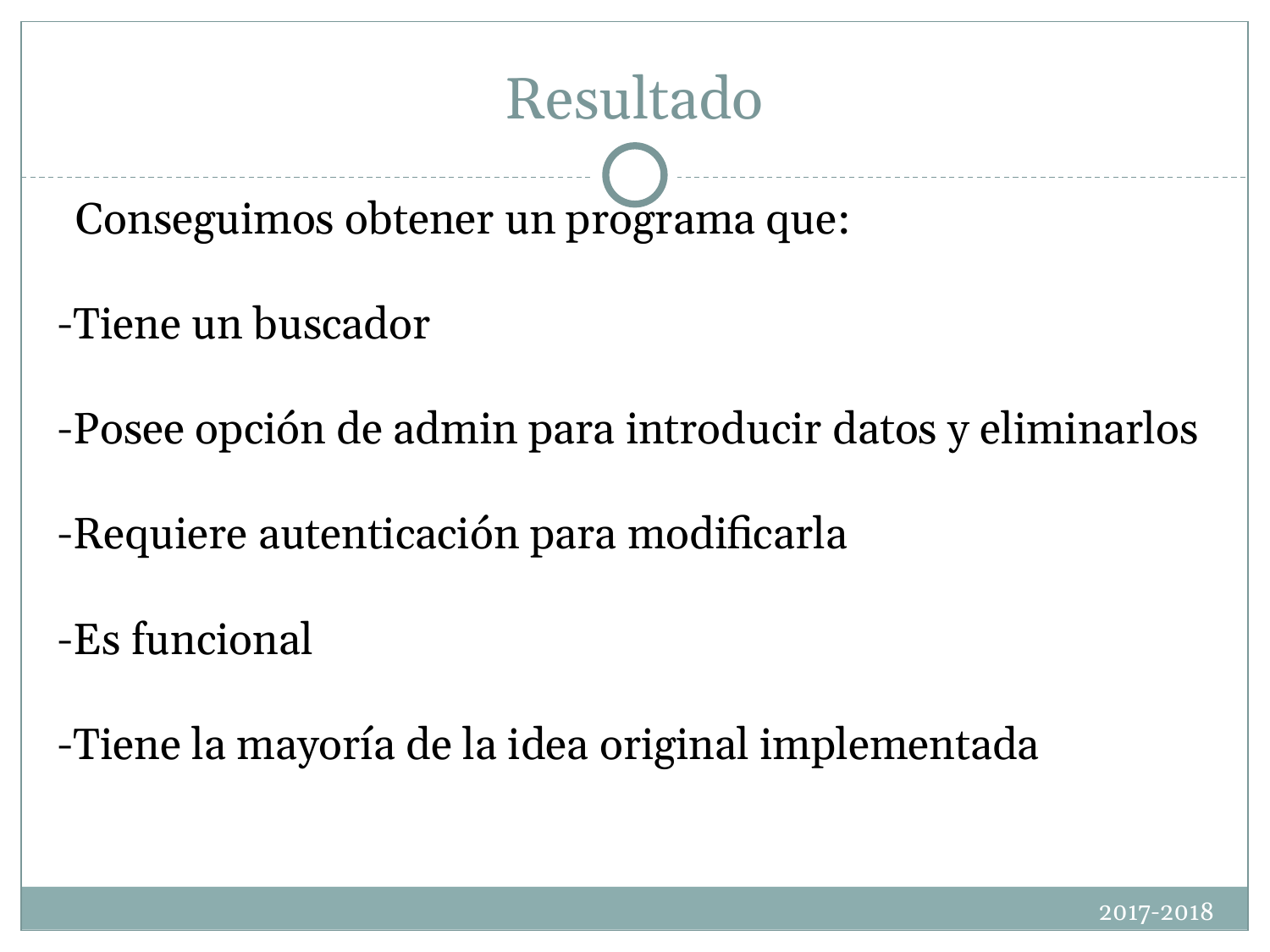

# Resultado
Conseguimos obtener un programa que:

-Tiene un buscador

-Posee opción de admin para introducir datos y eliminarlos

-Requiere autenticación para modificarla

-Es funcional

-Tiene la mayoría de la idea original implementada

2017-2018